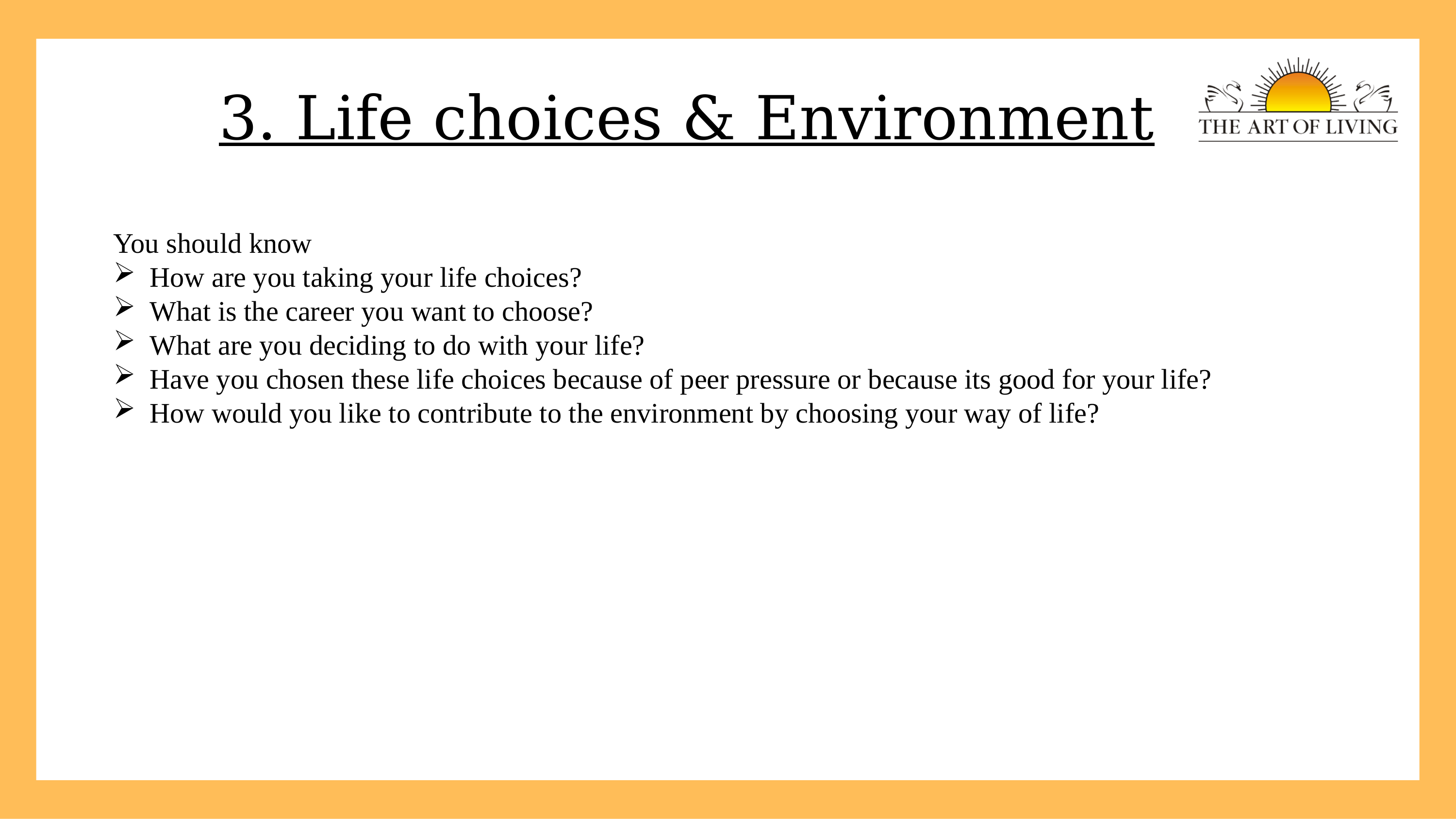

3. Life choices & Environment

Needs
You should know
How are you taking your life choices?
What is the career you want to choose?
What are you deciding to do with your life?
Have you chosen these life choices because of peer pressure or because its good for your life?
How would you like to contribute to the environment by choosing your way of life?